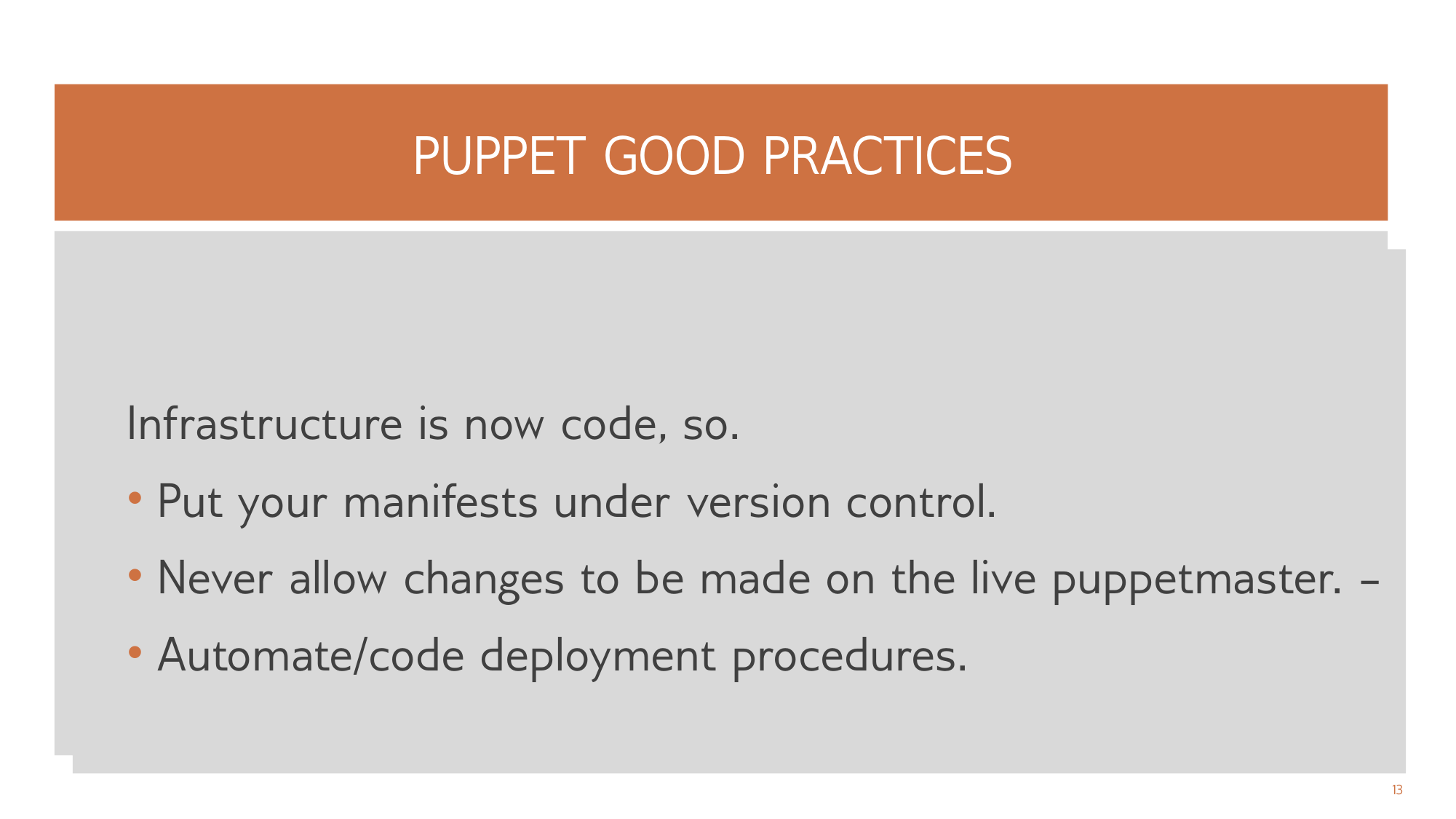

# Puppet GOOD PRACTICES

Infrastructure is now code, so.
 Put your manifests under version control.
 Never allow changes to be made on the live puppetmaster. –
 Automate/code deployment procedures.
13